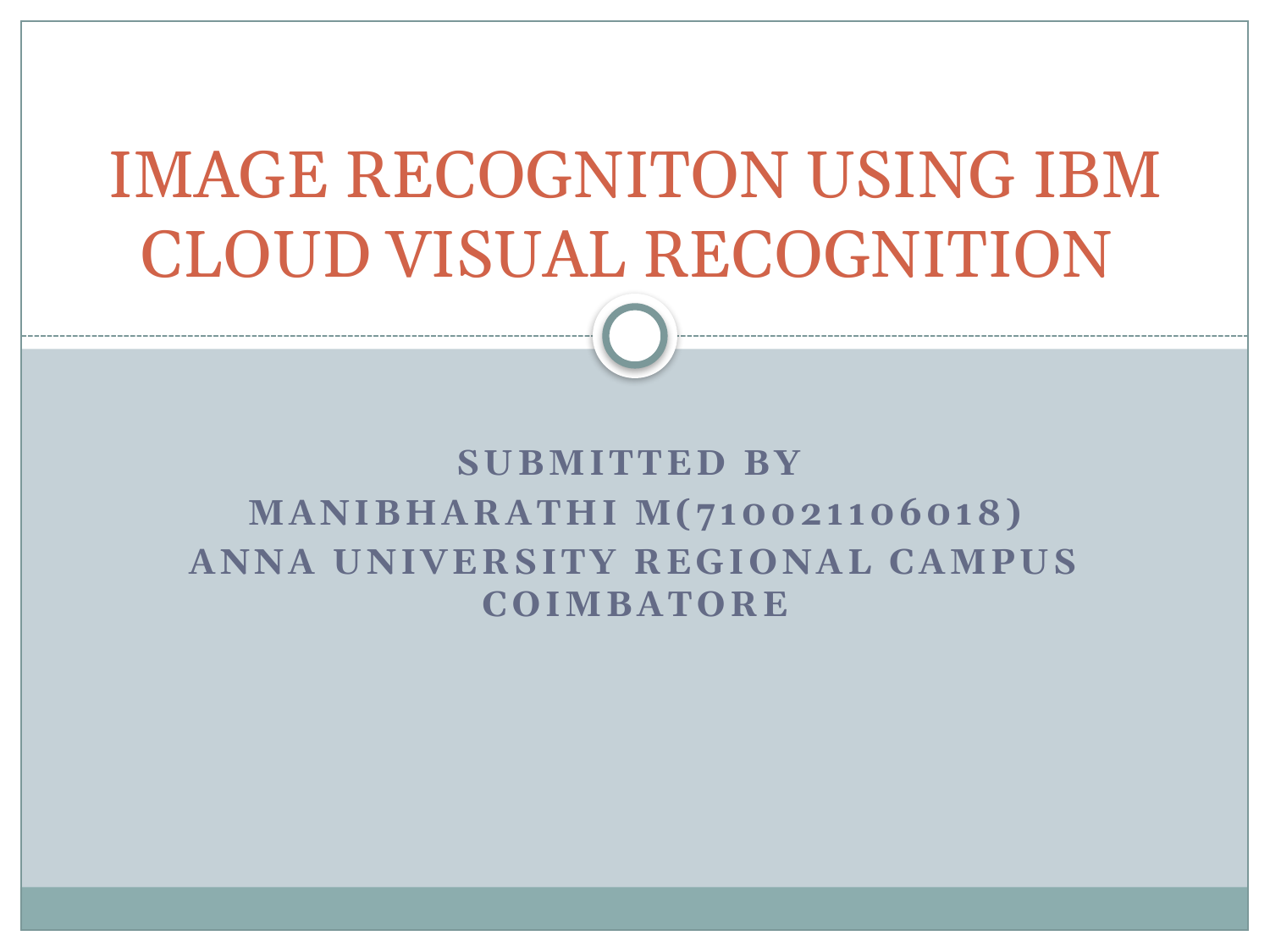

# IMAGE RECOGNITON USING IBM CLOUD VISUAL RECOGNITION
SUBMITTED BY
MANIBHARATHI M(710021106018)
Anna university regional campus Coimbatore